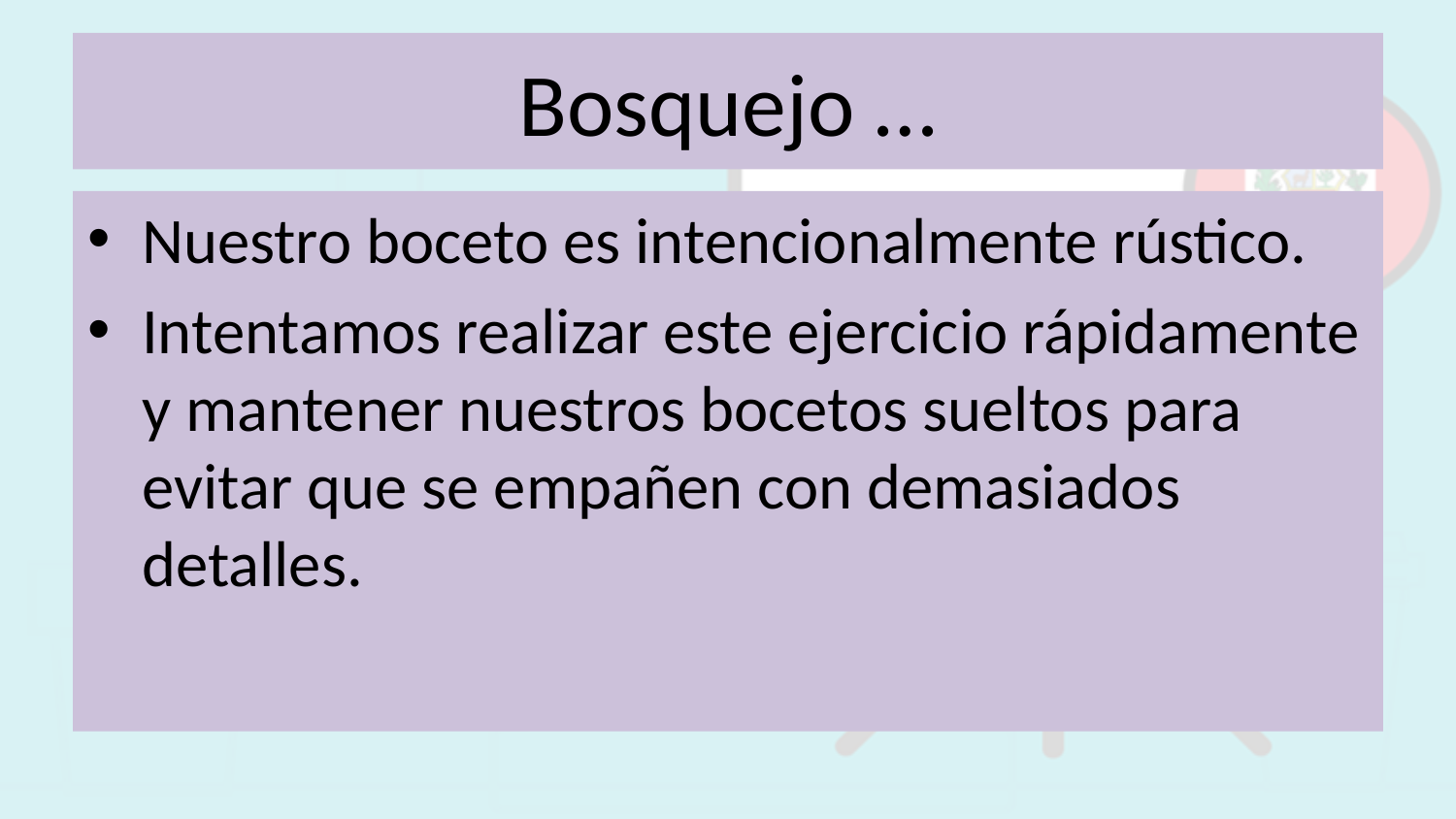

# Bosquejo …
Nuestro boceto es intencionalmente rústico.
Intentamos realizar este ejercicio rápidamente y mantener nuestros bocetos sueltos para evitar que se empañen con demasiados detalles.